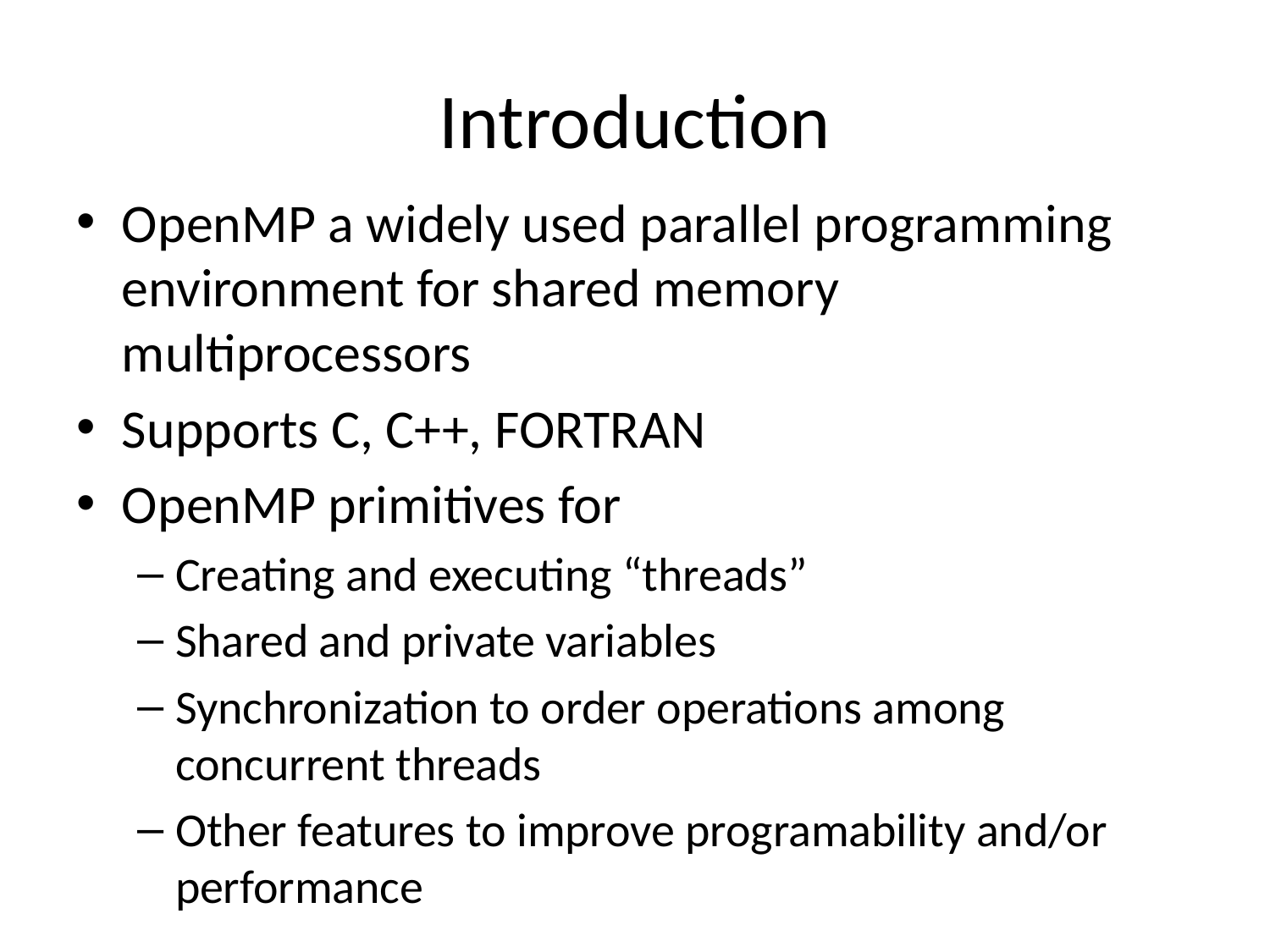

# Introduction
OpenMP a widely used parallel programming environment for shared memory multiprocessors
Supports C, C++, FORTRAN
OpenMP primitives for
Creating and executing “threads”
Shared and private variables
Synchronization to order operations among concurrent threads
Other features to improve programability and/or performance